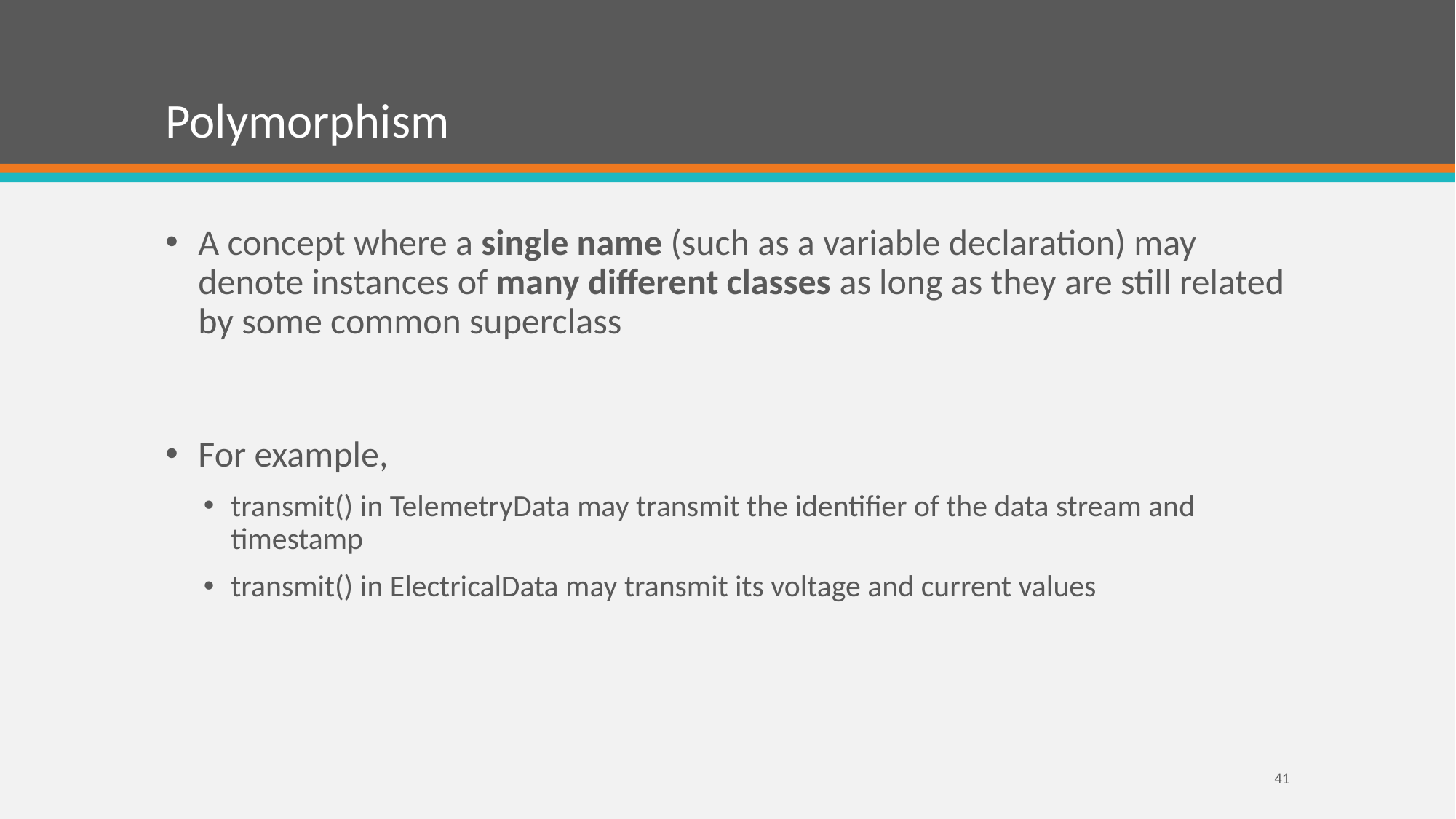

# Polymorphism
A concept where a single name (such as a variable declaration) may denote instances of many different classes as long as they are still related by some common superclass

For example,
transmit() in TelemetryData may transmit the identifier of the data stream and timestamp
transmit() in ElectricalData may transmit its voltage and current values
41